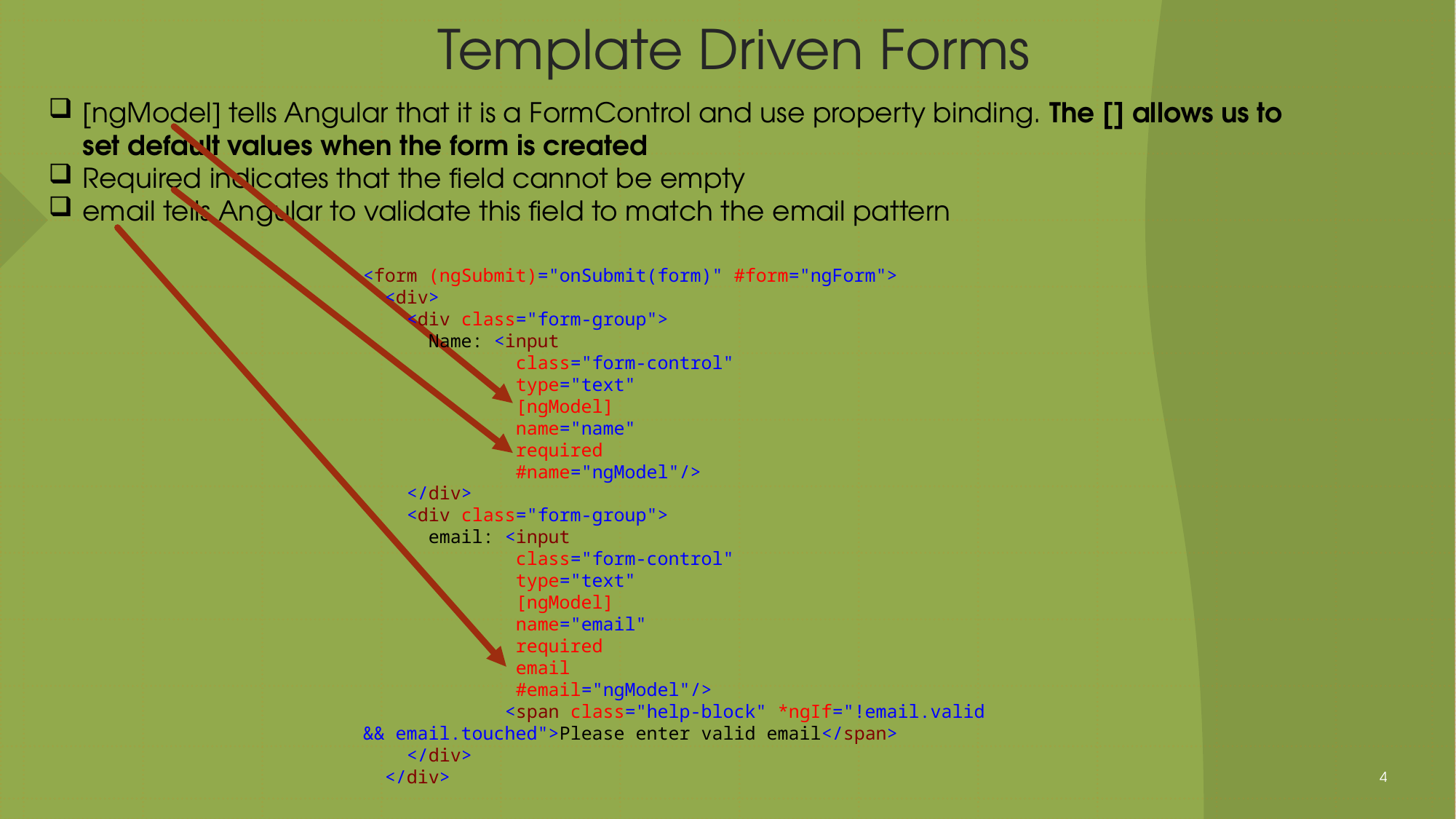

# Template Driven Forms
[ngModel] tells Angular that it is a FormControl and use property binding. The [] allows us to set default values when the form is created
Required indicates that the field cannot be empty
email tells Angular to validate this field to match the email pattern
<form (ngSubmit)="onSubmit(form)" #form="ngForm">
  <div>
    <div class="form-group">
      Name: <input
              class="form-control"
              type="text"
              [ngModel]
              name="name"
              required
              #name="ngModel"/>
    </div>
    <div class="form-group">
      email: <input
              class="form-control"
              type="text"
              [ngModel]
              name="email"
              required
              email
              #email="ngModel"/>
             <span class="help-block" *ngIf="!email.valid && email.touched">Please enter valid email</span>
    </div>
  </div>
4